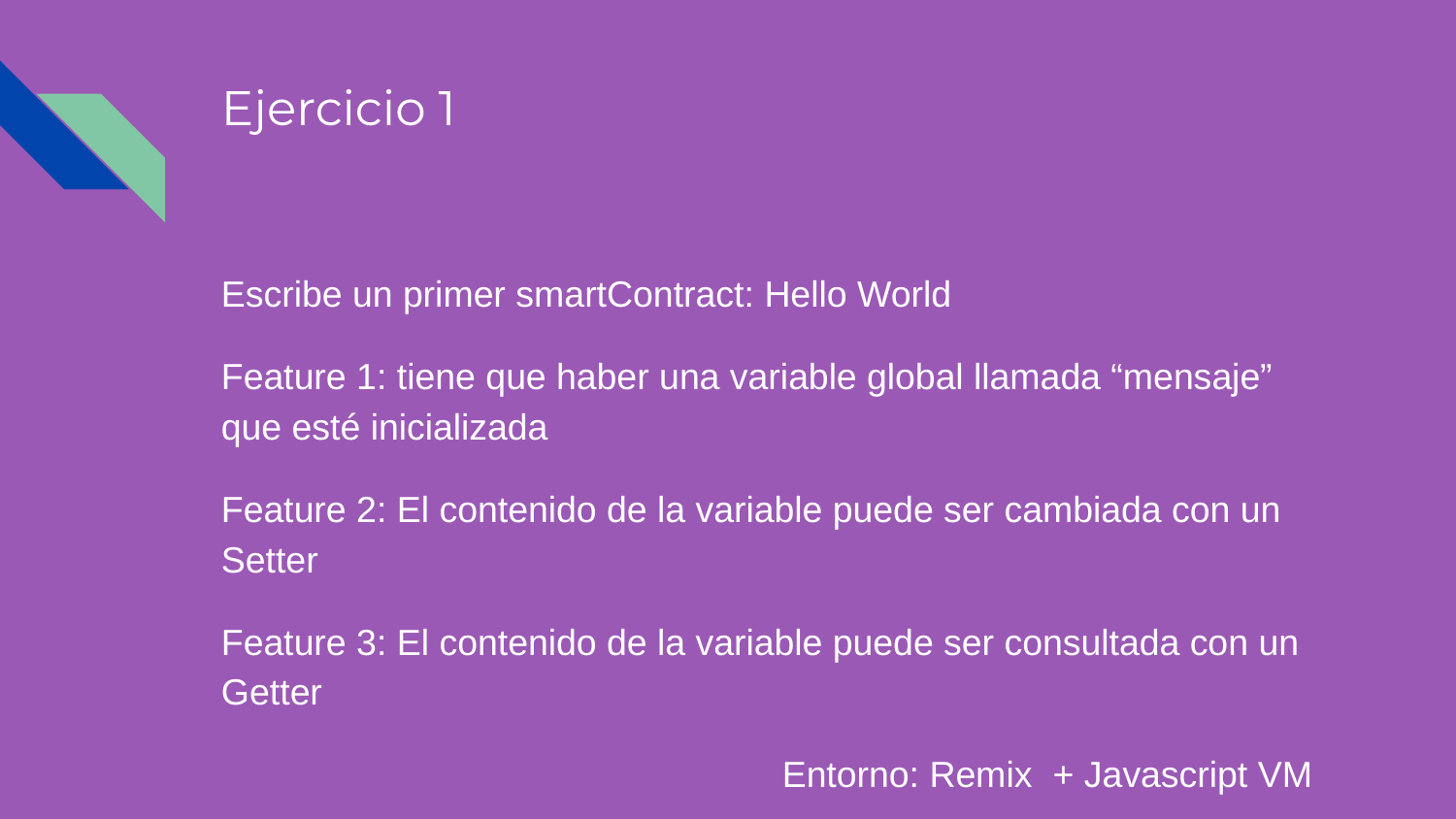

# Ejercicio 1
Escribe un primer smartContract: Hello World
Feature 1: tiene que haber una variable global llamada “mensaje” que esté inicializada
Feature 2: El contenido de la variable puede ser cambiada con un Setter
Feature 3: El contenido de la variable puede ser consultada con un Getter
Entorno: Remix  + Javascript VM